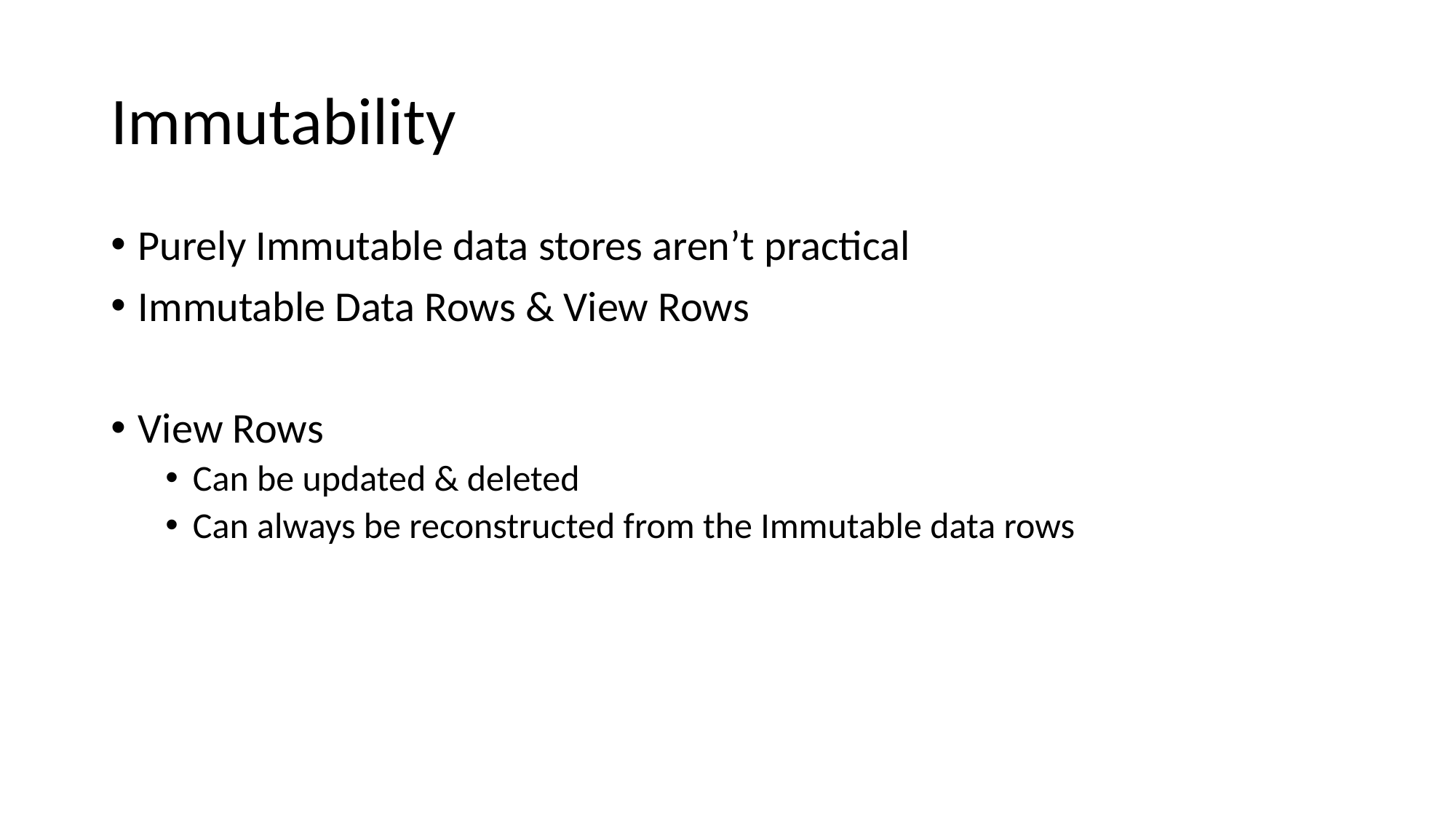

# Immutability
Purely Immutable data stores aren’t practical
Immutable Data Rows & View Rows

View Rows
Can be updated & deleted
Can always be reconstructed from the Immutable data rows